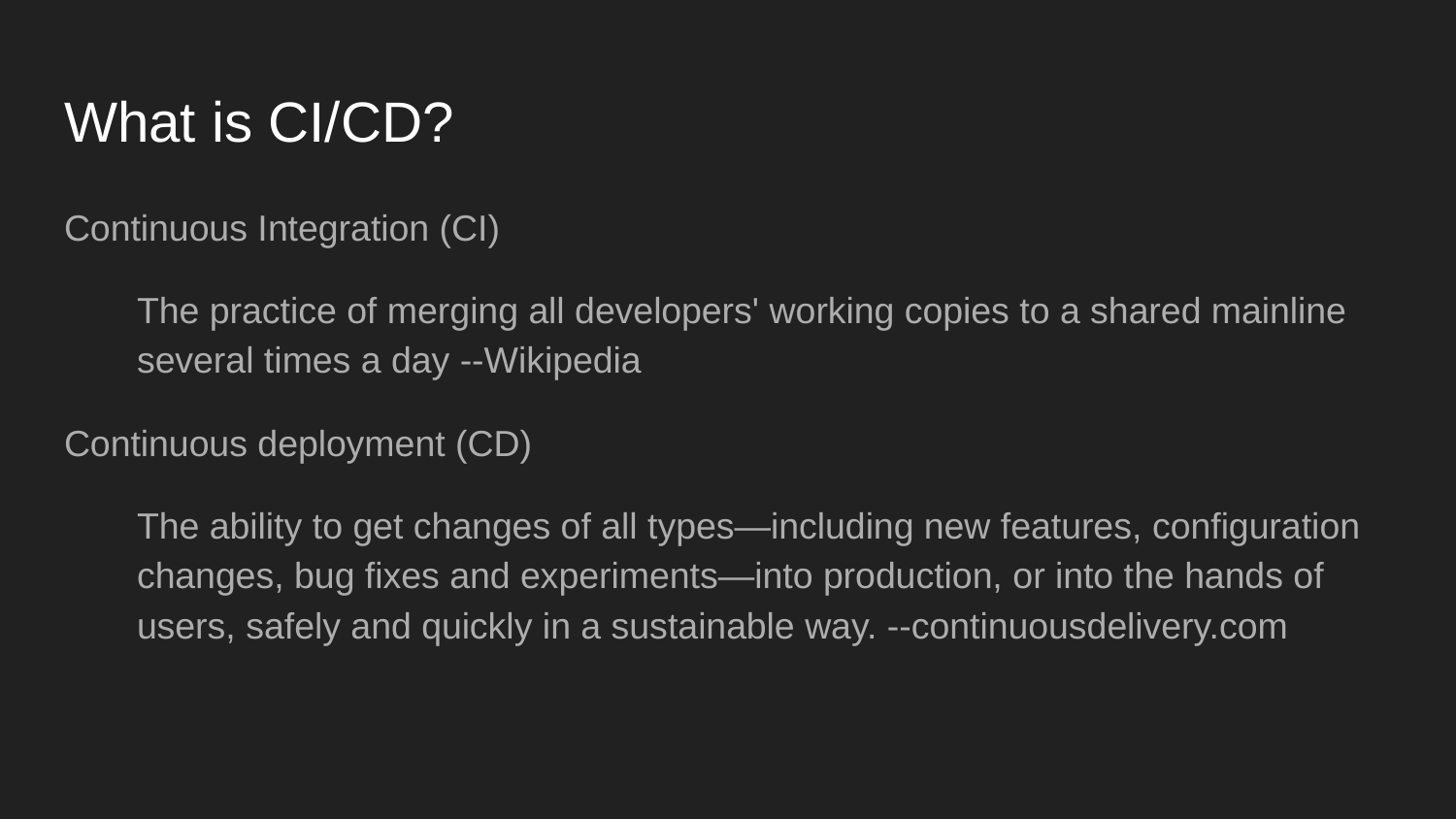

# What is CI/CD?
Continuous Integration (CI)
The practice of merging all developers' working copies to a shared mainline several times a day --Wikipedia
Continuous deployment (CD)
The ability to get changes of all types—including new features, configuration changes, bug fixes and experiments—into production, or into the hands of users, safely and quickly in a sustainable way. --continuousdelivery.com